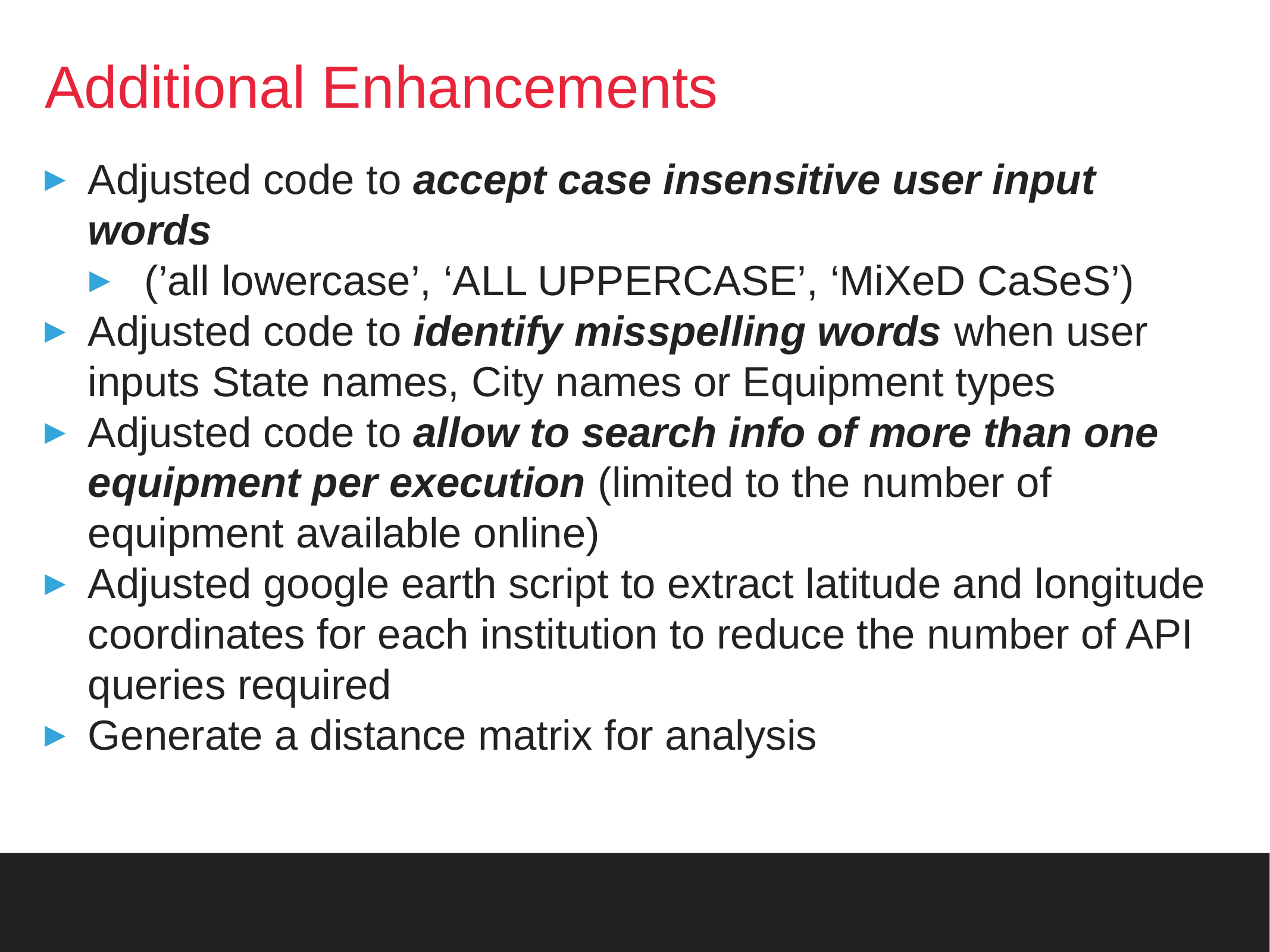

# Additional Enhancements
Adjusted code to accept case insensitive user input words
 (’all lowercase’, ‘ALL UPPERCASE’, ‘MiXeD CaSeS’)
Adjusted code to identify misspelling words when user inputs State names, City names or Equipment types
Adjusted code to allow to search info of more than one equipment per execution (limited to the number of equipment available online)
Adjusted google earth script to extract latitude and longitude coordinates for each institution to reduce the number of API queries required
Generate a distance matrix for analysis